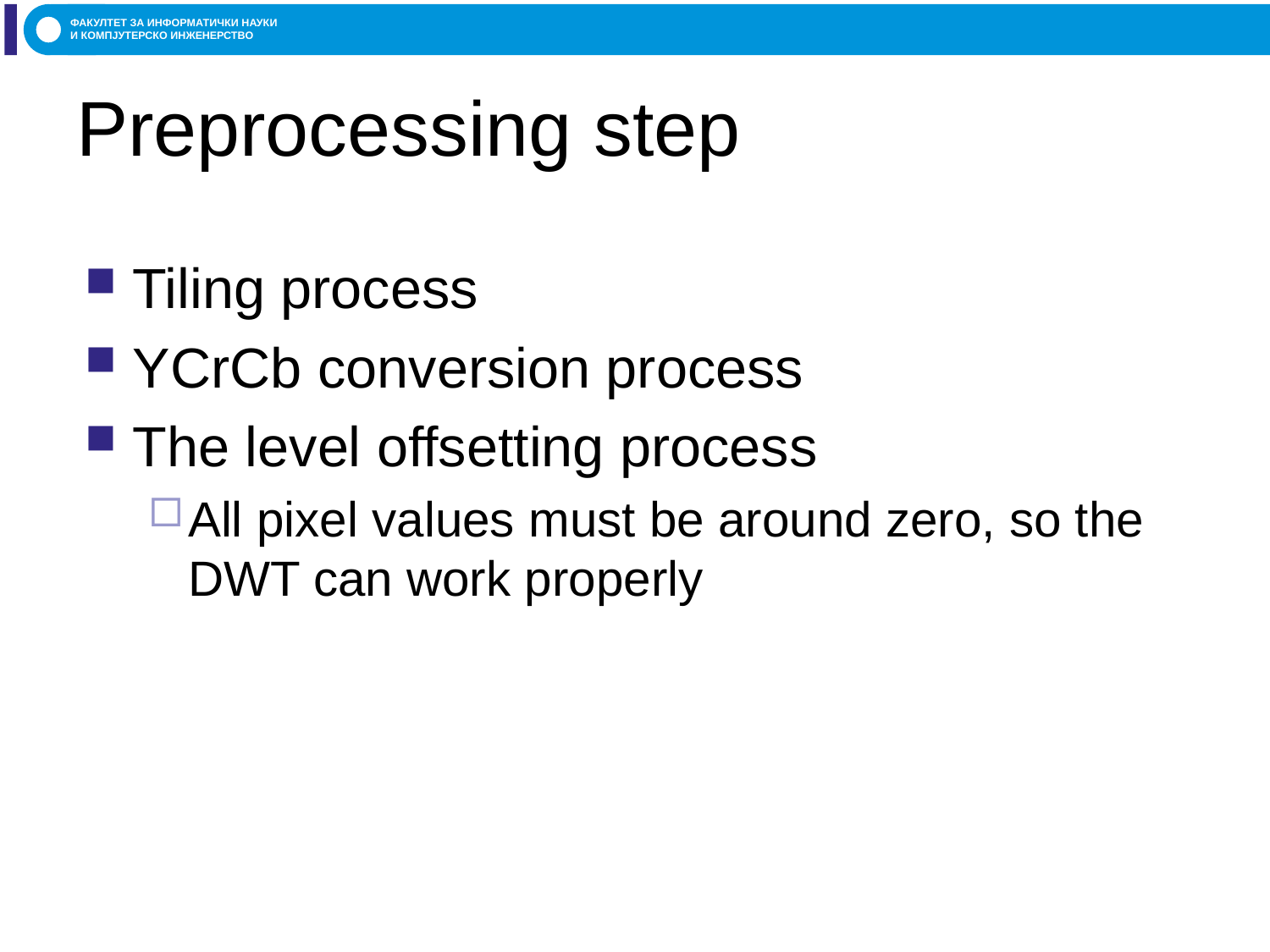

# Preprocessing step
Tiling process
YCrCb conversion process
The level offsetting process
All pixel values must be around zero, so the DWT can work properly